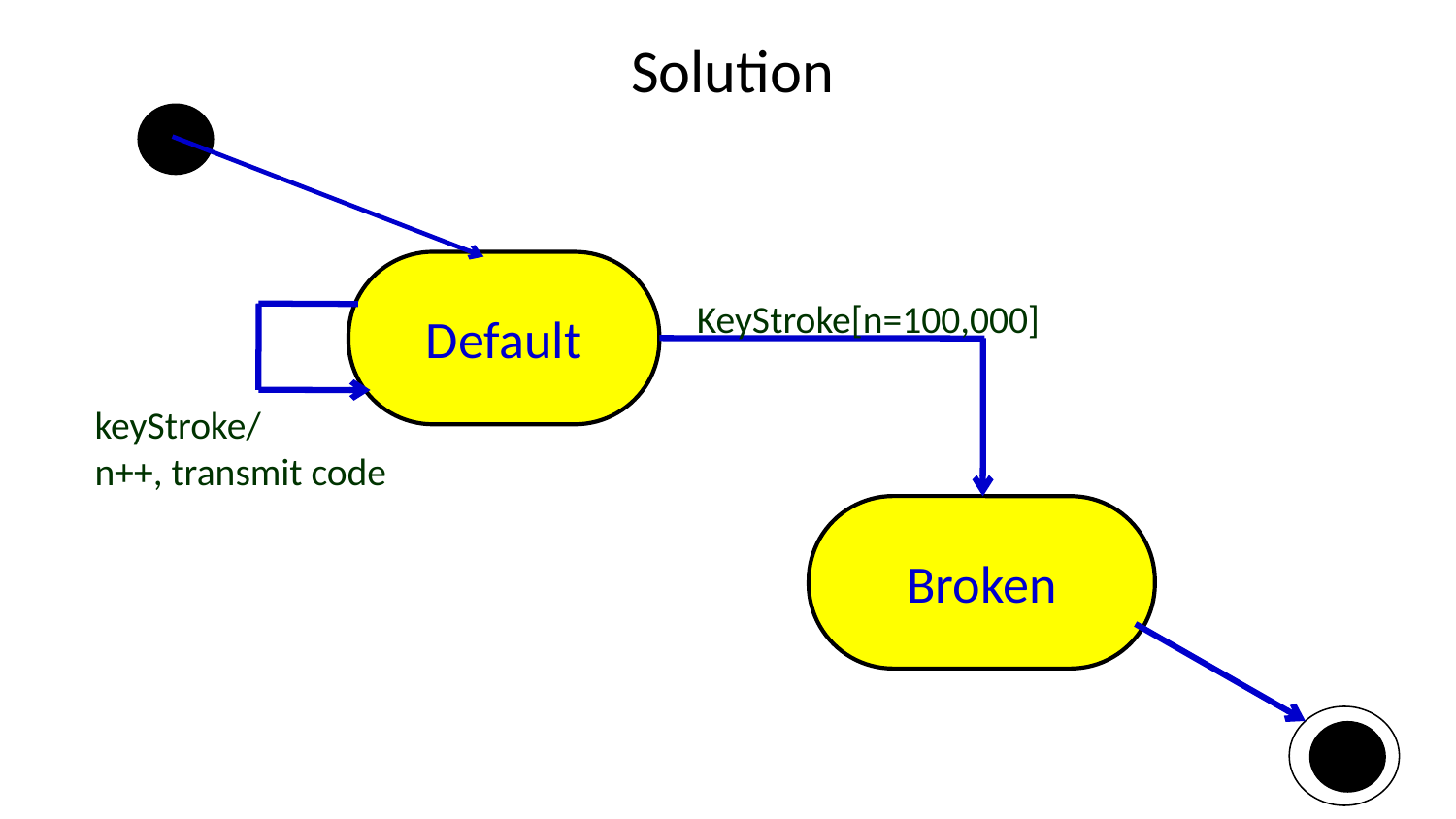

Solution

Default
KeyStroke[n=100,000]
keyStroke/
n++, transmit code
Broken